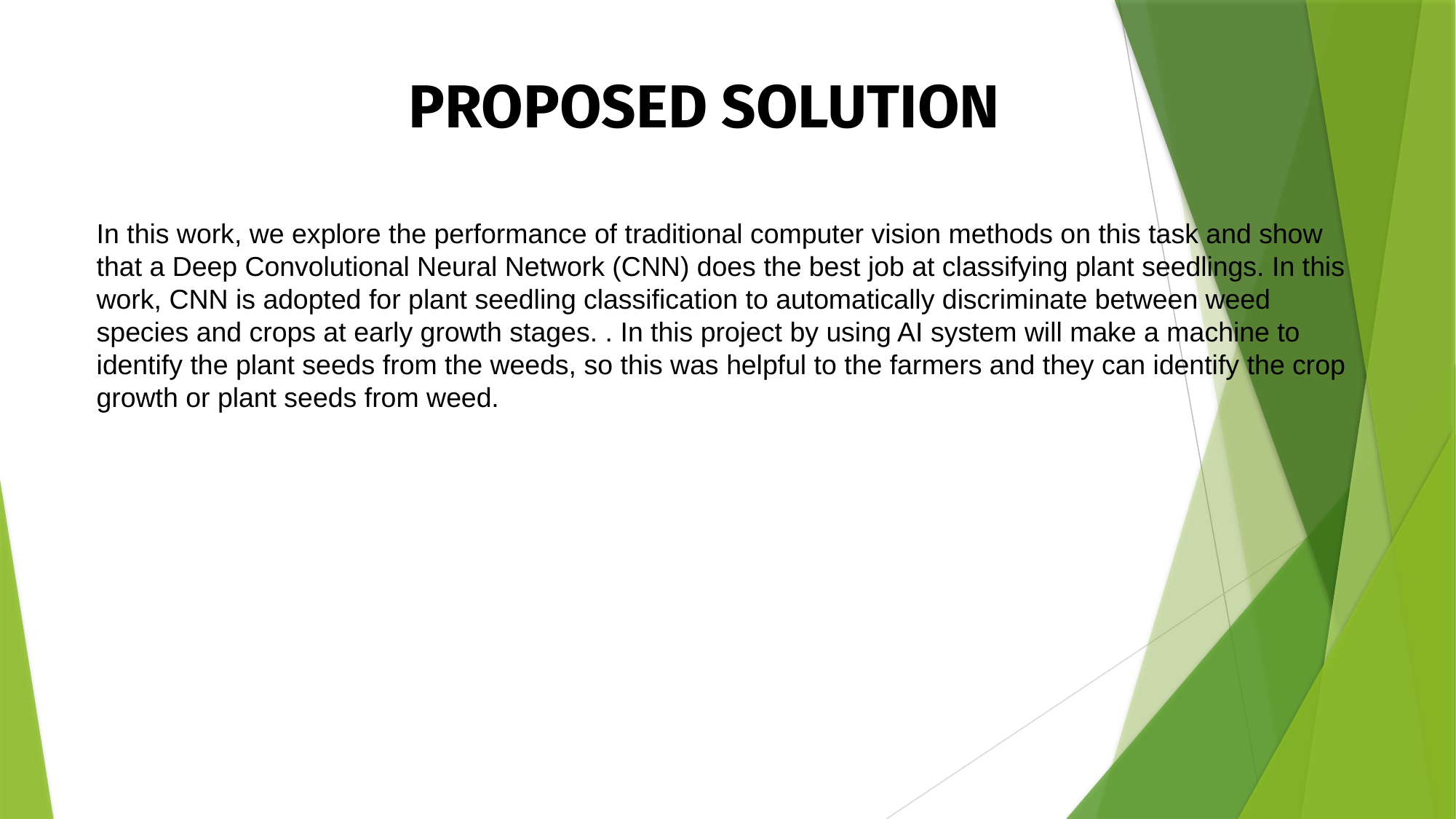

PROPOSED SOLUTION
# In this work, we explore the performance of traditional computer vision methods on this task and show that a Deep Convolutional Neural Network (CNN) does the best job at classifying plant seedlings. In this work, CNN is adopted for plant seedling classification to automatically discriminate between weed species and crops at early growth stages. . In this project by using AI system will make a machine to identify the plant seeds from the weeds, so this was helpful to the farmers and they can identify the crop growth or plant seeds from weed.